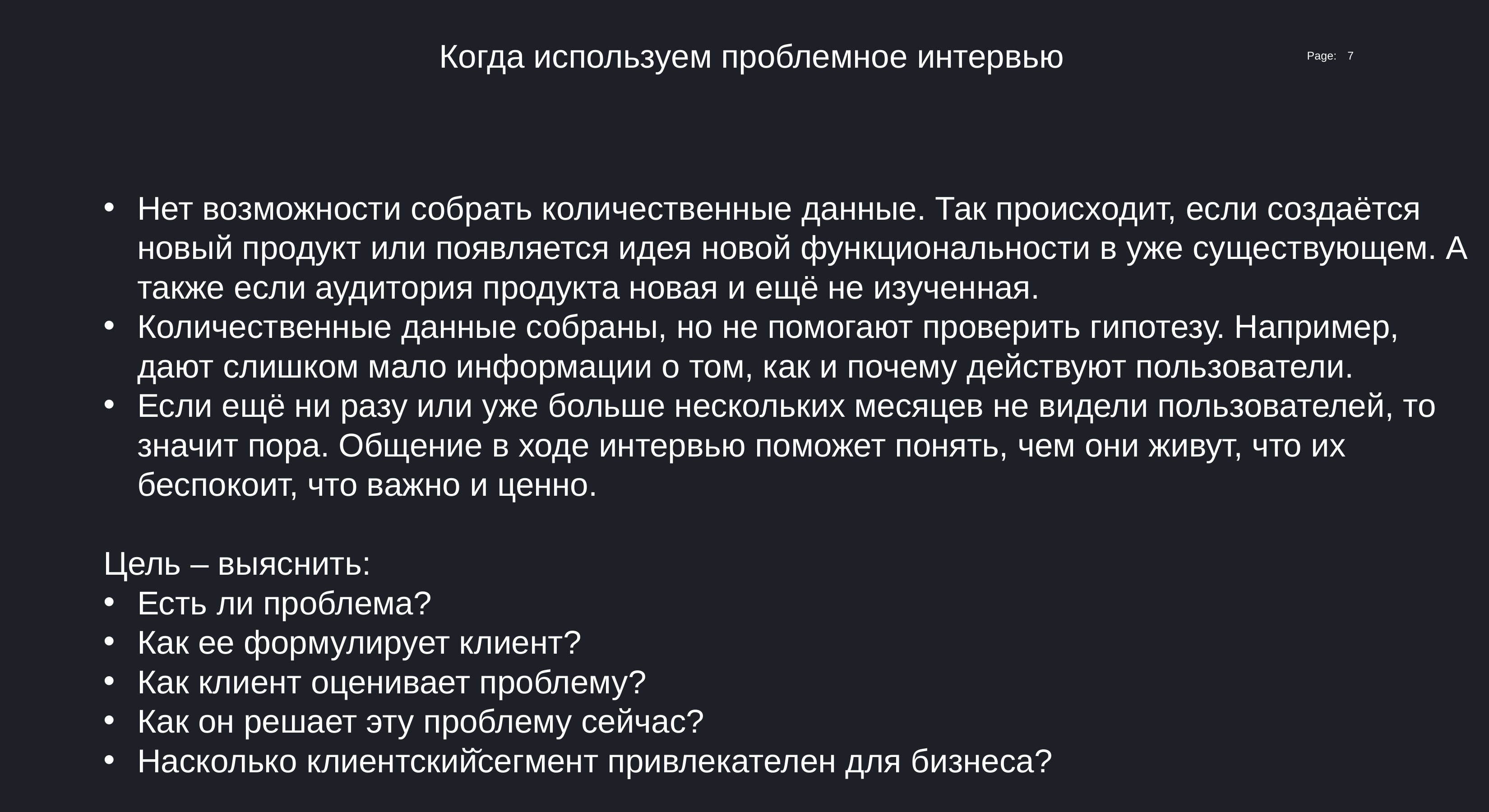

Когда используем проблемное интервью
7
Нет возможности собрать количественные данные. Так происходит, если создаётся новый продукт или появляется идея новой функциональности в уже существующем. А также если аудитория продукта новая и ещё не изученная.
Количественные данные собраны, но не помогают проверить гипотезу. Например, дают слишком мало информации о том, как и почему действуют пользователи.
Если ещё ни разу или уже больше нескольких месяцев не видели пользователей, то значит пора. Общение в ходе интервью поможет понять, чем они живут, что их беспокоит, что важно и ценно.

Цель – выяснить:
Есть ли проблема?
Как ее формулирует клиент?
Как клиент оценивает проблему?
Как он решает эту проблему сейчас?
Насколько клиентский̆сегмент привлекателен для бизнеса?